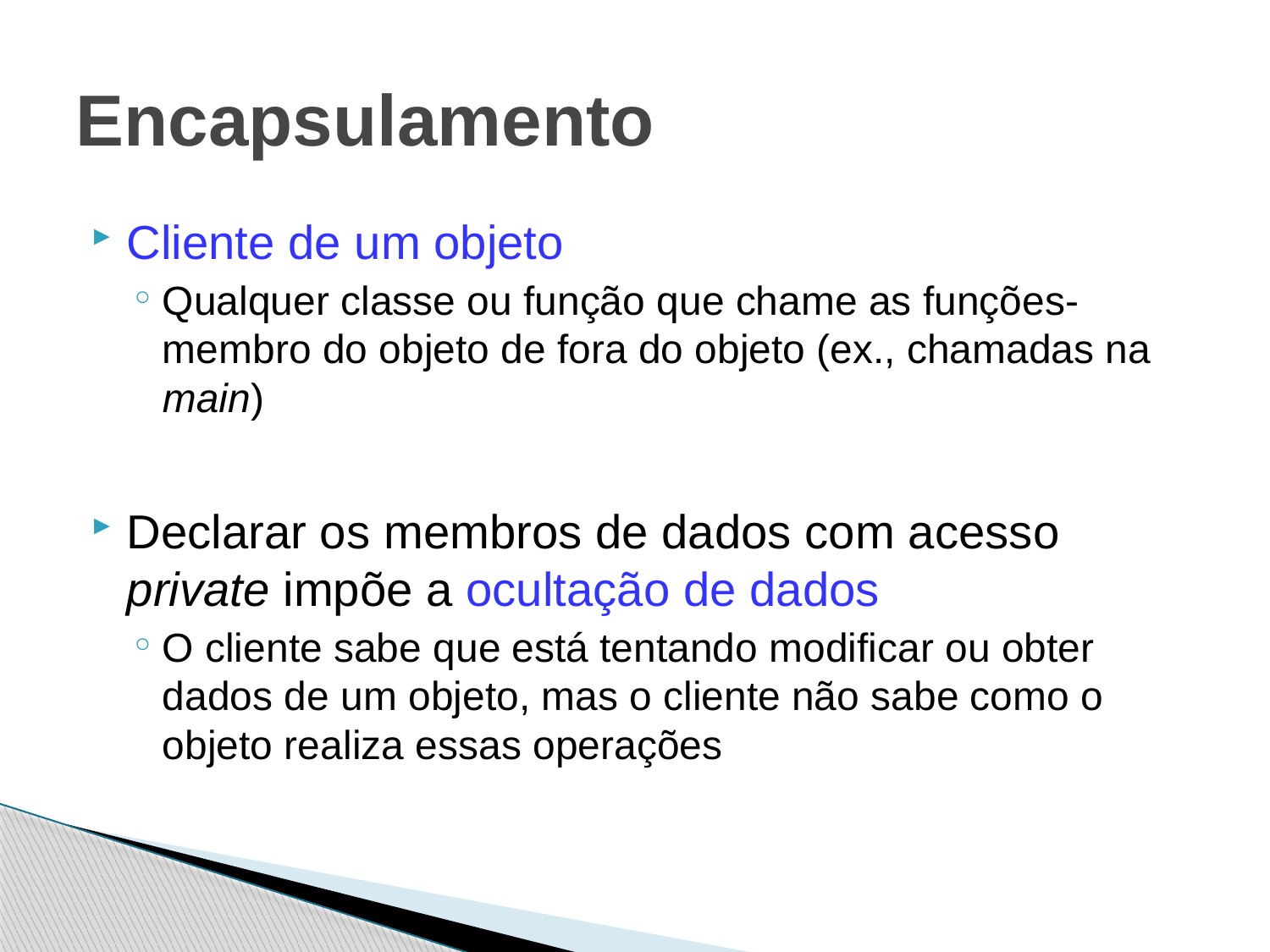

# Encapsulamento
Cliente de um objeto
Qualquer classe ou função que chame as funções-membro do objeto de fora do objeto (ex., chamadas na main)

Declarar os membros de dados com acesso private impõe a ocultação de dados
O cliente sabe que está tentando modificar ou obter dados de um objeto, mas o cliente não sabe como o objeto realiza essas operações